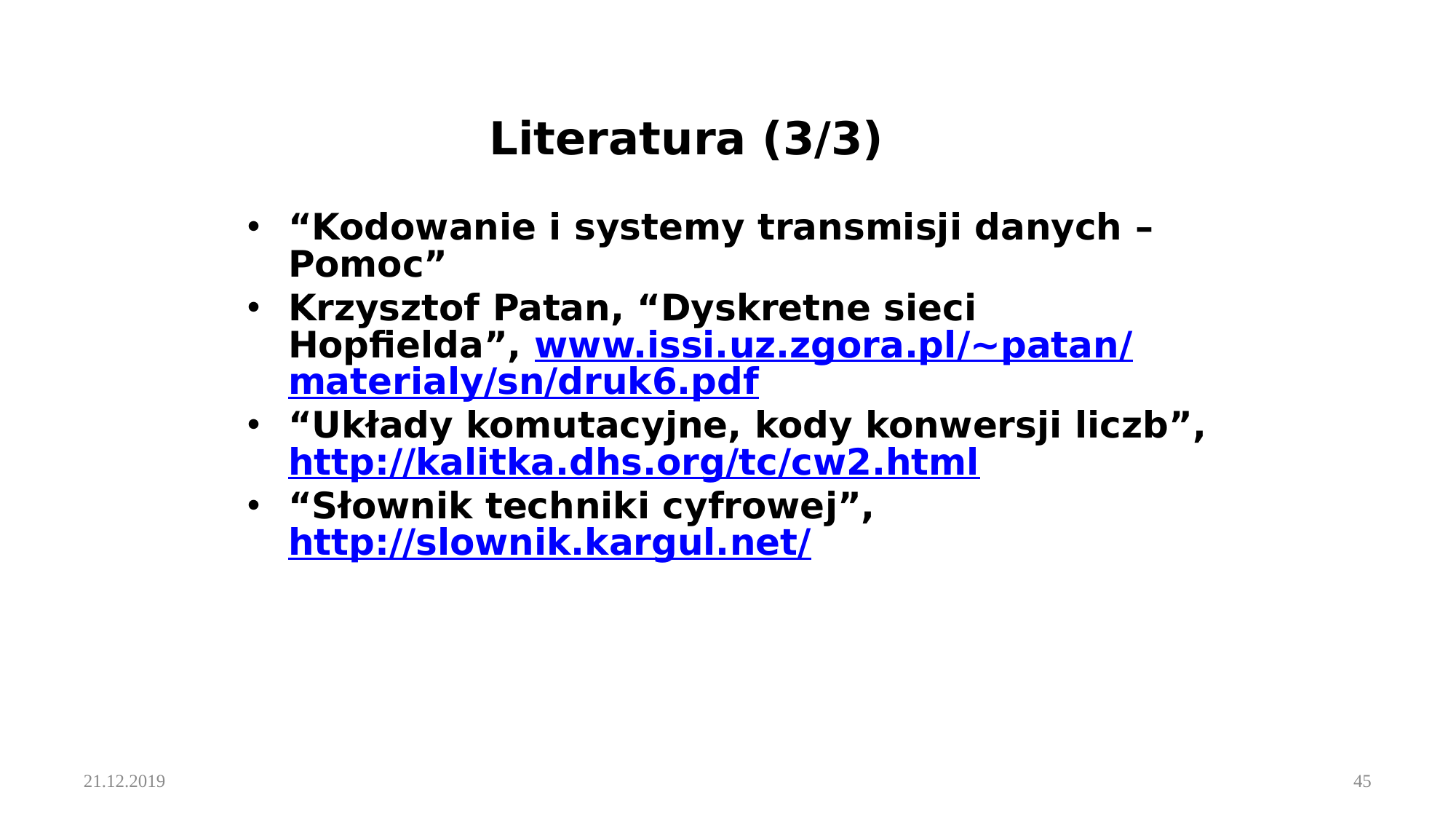

# Literatura (3/3)
“Kodowanie i systemy transmisji danych – Pomoc”
Krzysztof Patan, “Dyskretne sieci Hopfielda”, www.issi.uz.zgora.pl/~patan/materialy/sn/druk6.pdf
“Układy komutacyjne, kody konwersji liczb”, http://kalitka.dhs.org/tc/cw2.html
“Słownik techniki cyfrowej”, http://slownik.kargul.net/
21.12.2019
45